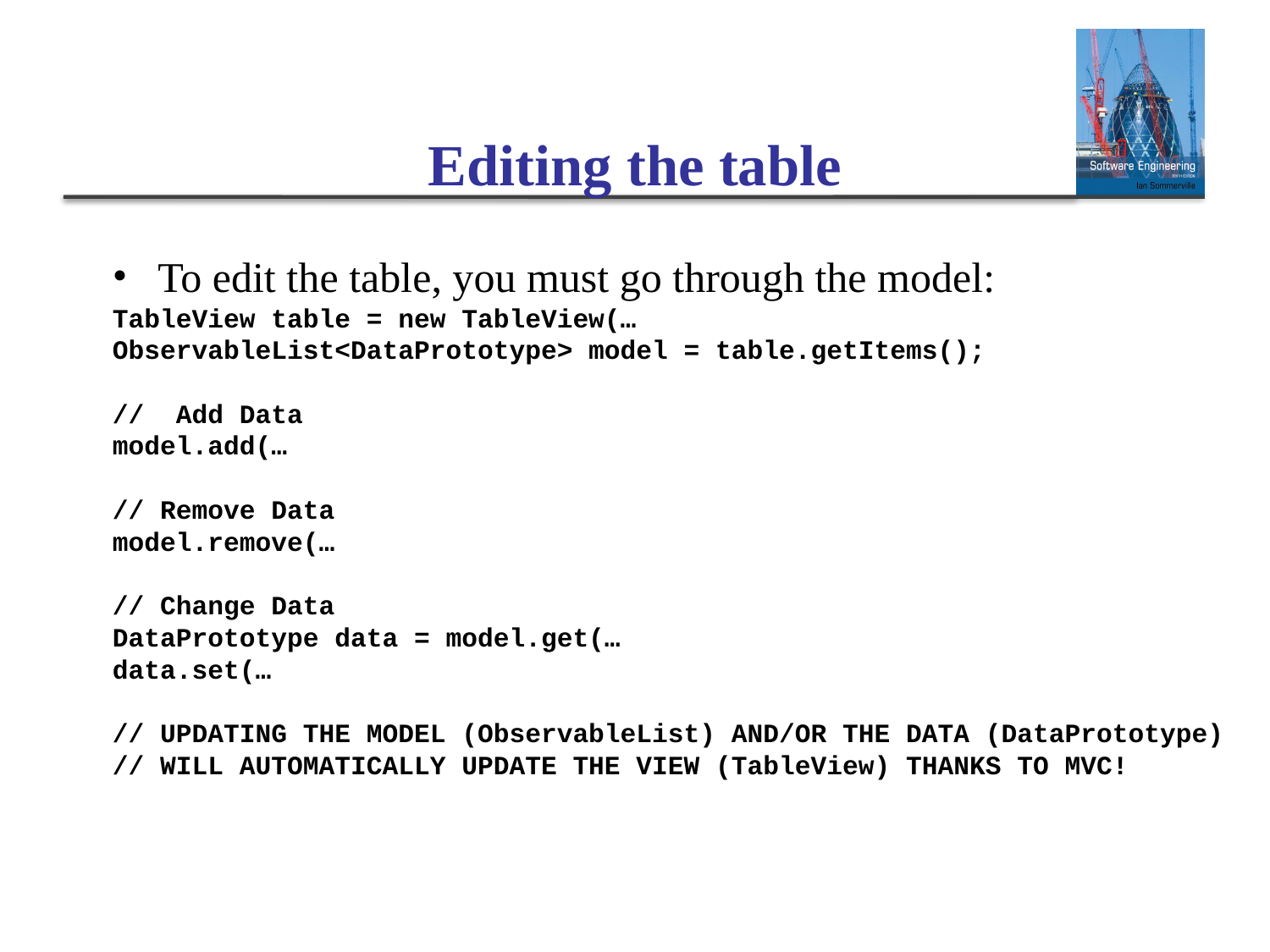

Editing the table
To edit the table, you must go through the model:
TableView table = new TableView(…
ObservableList<DataPrototype> model = table.getItems();

//  Add Data
model.add(…

// Remove Data
model.remove(…

// Change Data
DataPrototype data = model.get(…
data.set(…

// UPDATING THE MODEL (ObservableList) AND/OR THE DATA (DataPrototype)
// WILL AUTOMATICALLY UPDATE THE VIEW (TableView) THANKS TO MVC!